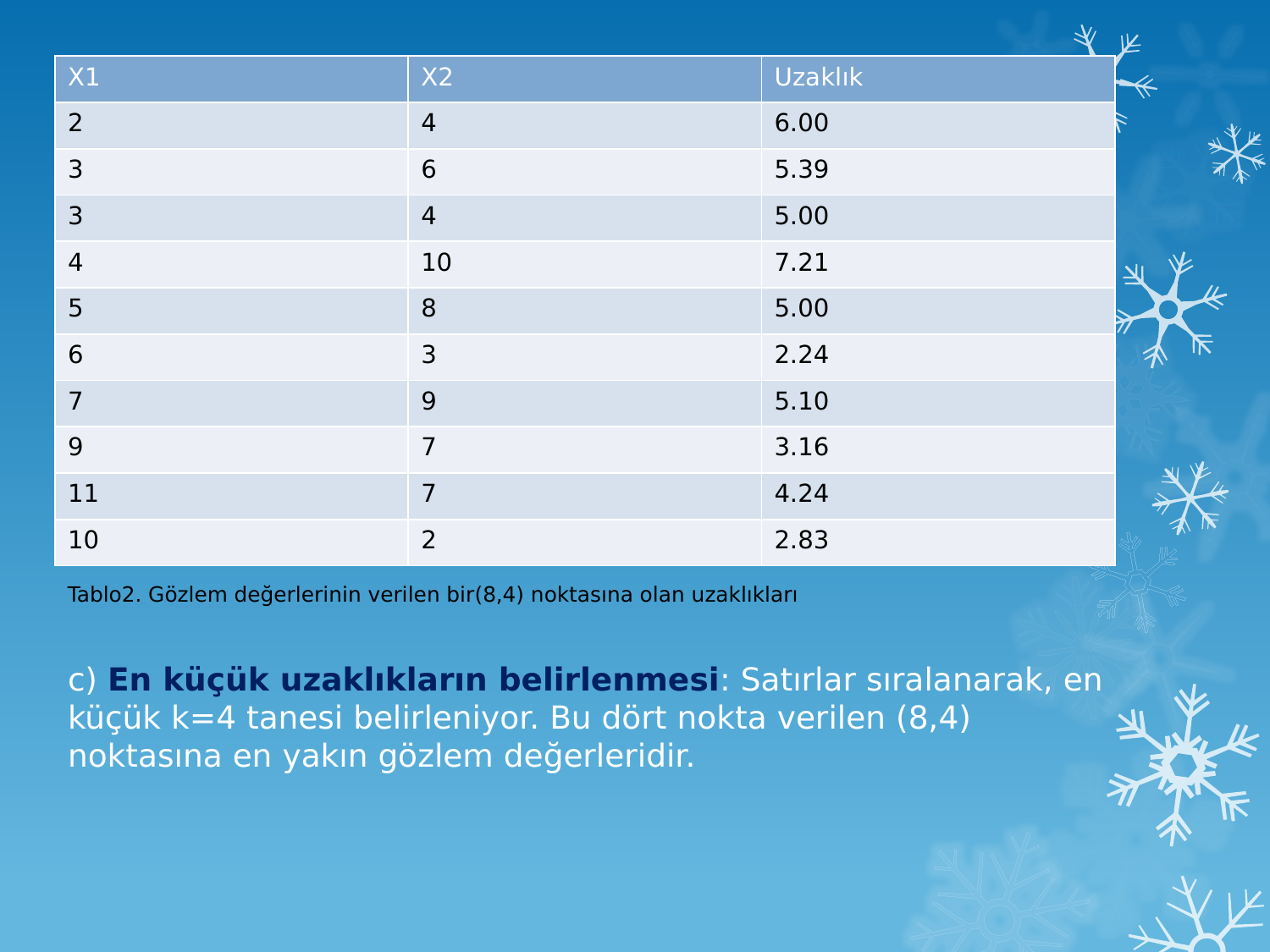

| X1 | X2 | Uzaklık |
| --- | --- | --- |
| 2 | 4 | 6.00 |
| 3 | 6 | 5.39 |
| 3 | 4 | 5.00 |
| 4 | 10 | 7.21 |
| 5 | 8 | 5.00 |
| 6 | 3 | 2.24 |
| 7 | 9 | 5.10 |
| 9 | 7 | 3.16 |
| 11 | 7 | 4.24 |
| 10 | 2 | 2.83 |
Tablo2. Gözlem değerlerinin verilen bir(8,4) noktasına olan uzaklıkları
c) En küçük uzaklıkların belirlenmesi: Satırlar sıralanarak, en küçük k=4 tanesi belirleniyor. Bu dört nokta verilen (8,4) noktasına en yakın gözlem değerleridir.